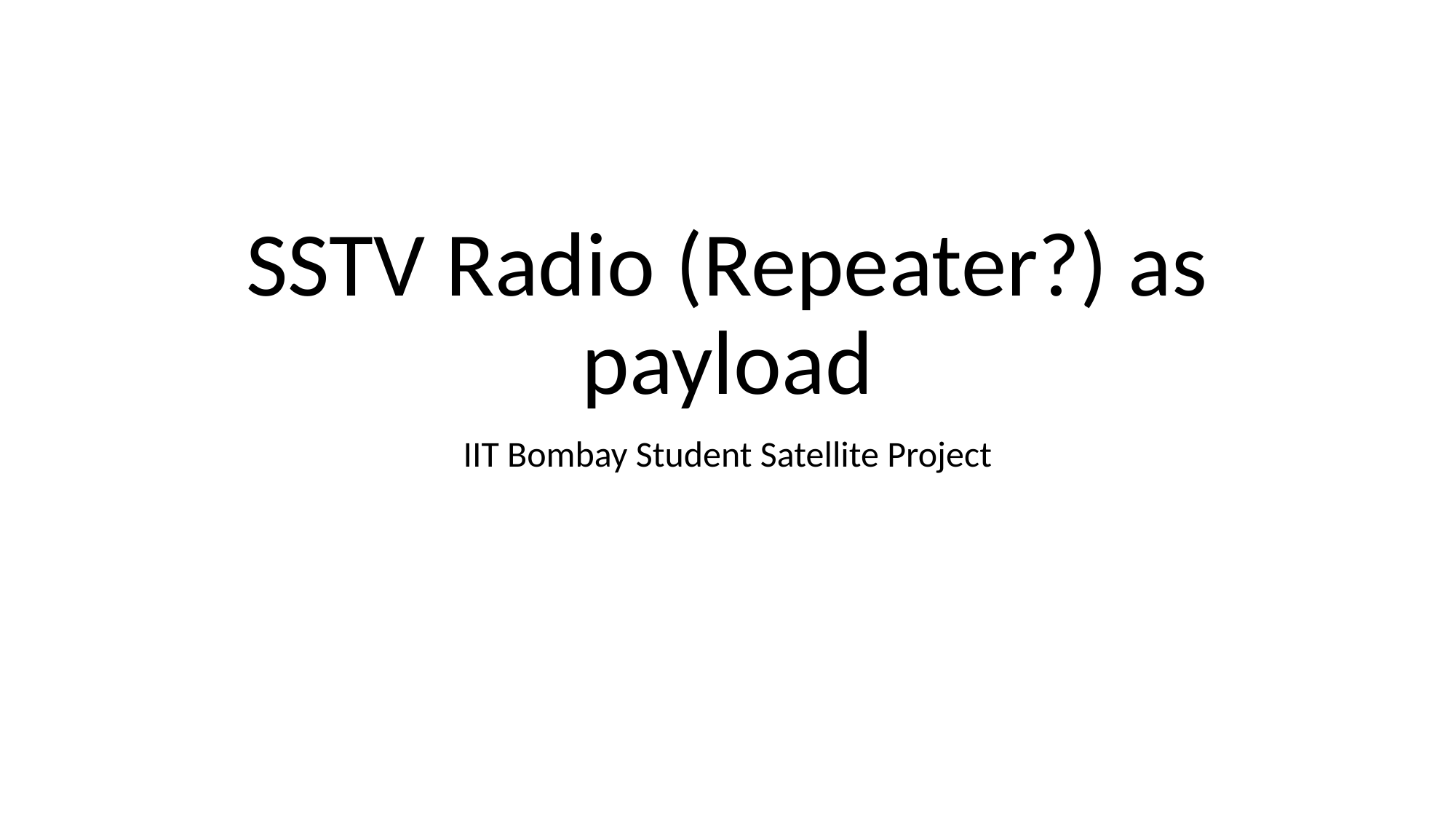

# SSTV Radio (Repeater?) as payload
IIT Bombay Student Satellite Project